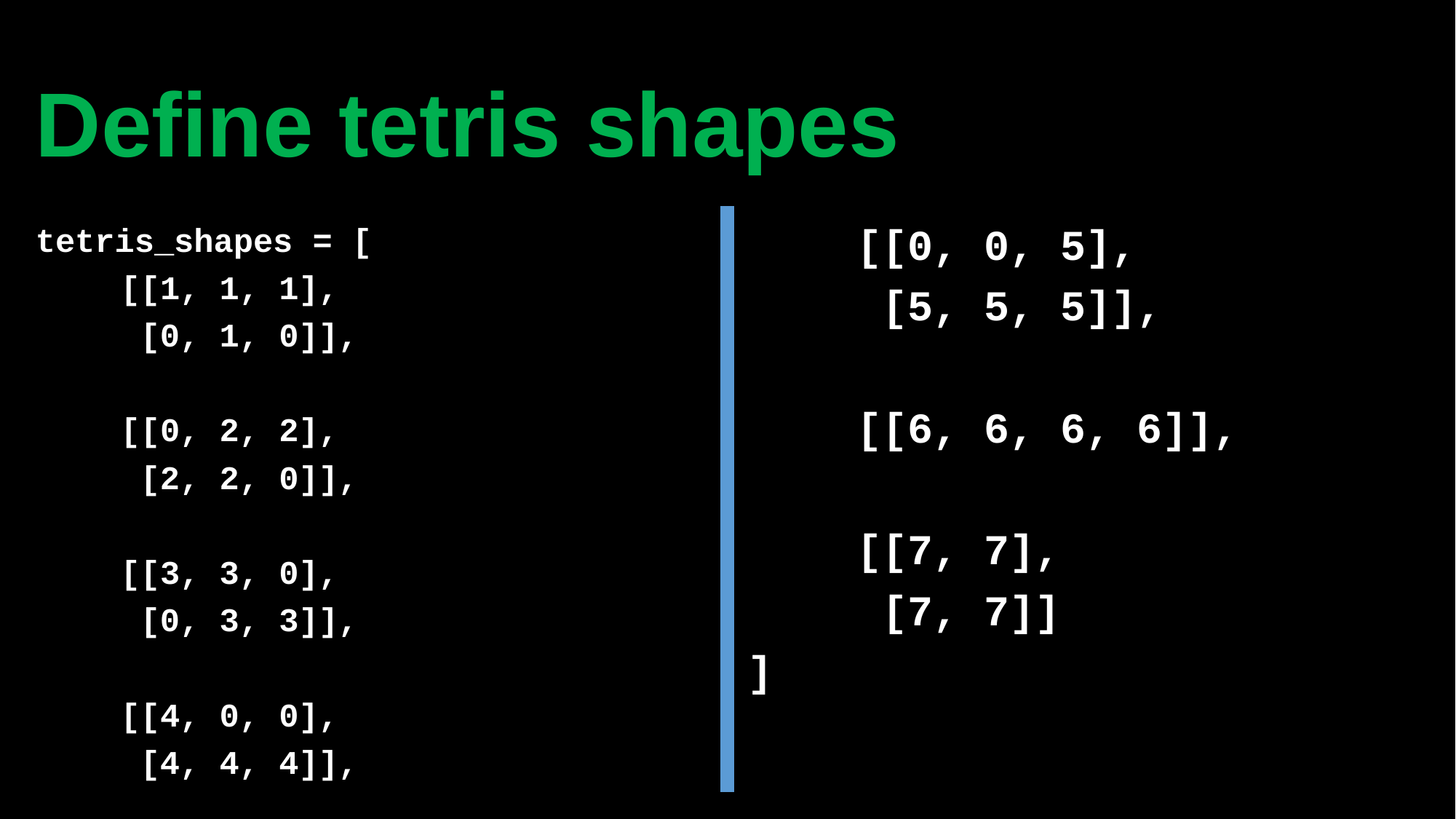

# Define tetris shapes
tetris_shapes = [
	[[1, 1, 1],
	 [0, 1, 0]],

	[[0, 2, 2],
	 [2, 2, 0]],

	[[3, 3, 0],
	 [0, 3, 3]],

	[[4, 0, 0],
	 [4, 4, 4]],
	[[0, 0, 5],
	 [5, 5, 5]],

	[[6, 6, 6, 6]],

	[[7, 7],
	 [7, 7]]
]